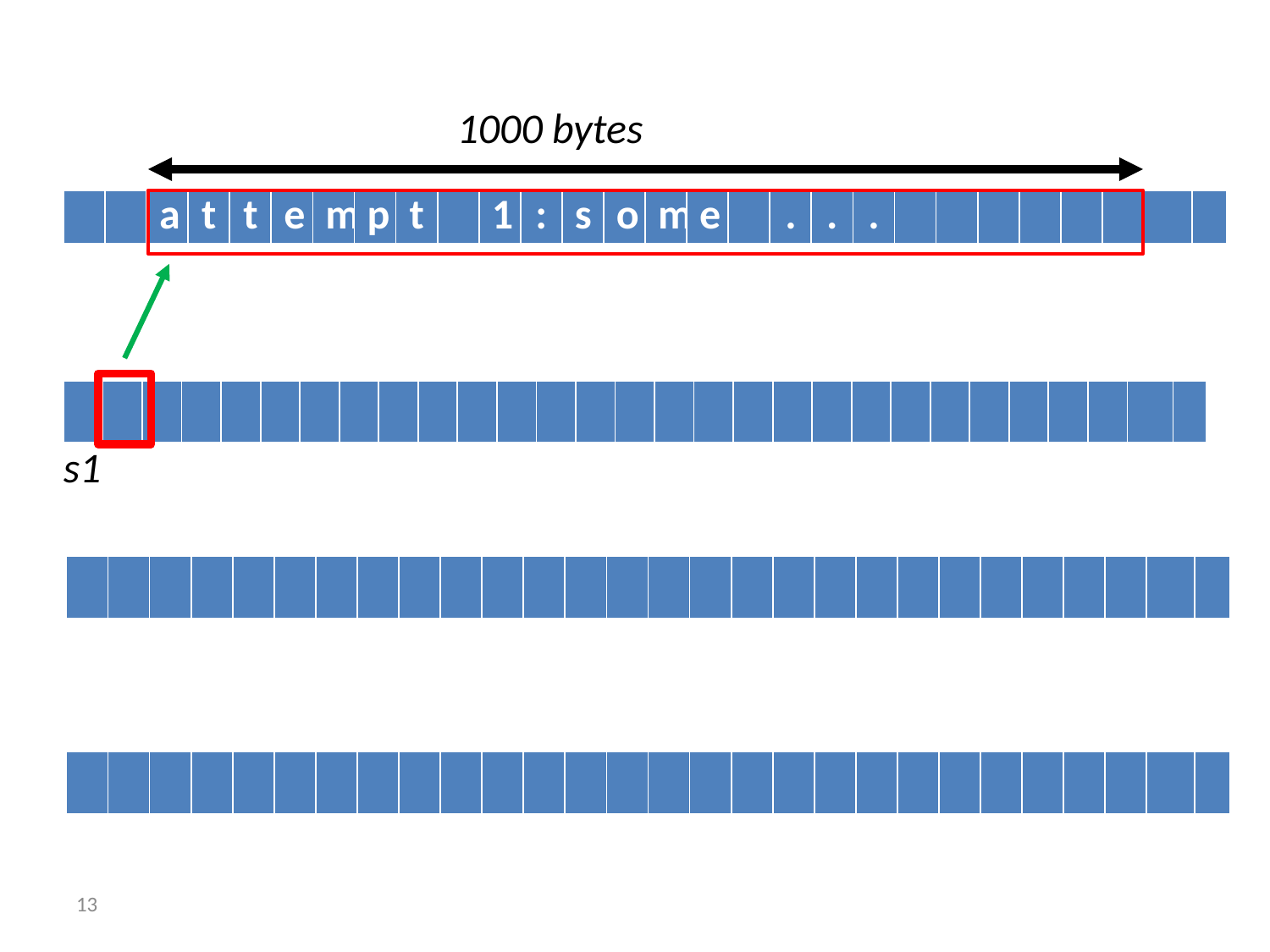

1000 bytes
|  |  | a | t | t | e | m | p | t |  | 1 | : | s | o | m | e |  | . | . | . |  |  |  |  |  |  |  |  |
| --- | --- | --- | --- | --- | --- | --- | --- | --- | --- | --- | --- | --- | --- | --- | --- | --- | --- | --- | --- | --- | --- | --- | --- | --- | --- | --- | --- |

|  |  |  |  |  |  |  |  |  |  |  |  |  |  |  |  |  |  |  |  |  |  |  |  |  |  |  |  |
| --- | --- | --- | --- | --- | --- | --- | --- | --- | --- | --- | --- | --- | --- | --- | --- | --- | --- | --- | --- | --- | --- | --- | --- | --- | --- | --- | --- |

|  |  |  |  |  |  |  |  |  |  |  |  |  |  |  |  |  |  |  |  |  |  |  |  |  |  |  |  |  |
| --- | --- | --- | --- | --- | --- | --- | --- | --- | --- | --- | --- | --- | --- | --- | --- | --- | --- | --- | --- | --- | --- | --- | --- | --- | --- | --- | --- | --- |
s1
|  |  |  |  |  |  |  |  |  |  |  |  |  |  |  |  |  |  |  |  |  |  |  |  |  |  |  |  |
| --- | --- | --- | --- | --- | --- | --- | --- | --- | --- | --- | --- | --- | --- | --- | --- | --- | --- | --- | --- | --- | --- | --- | --- | --- | --- | --- | --- |
|  |  |  |  |  |  |  |  |  |  |  |  |  |  |  |  |  |  |  |  |  |  |  |  |  |  |  |  |
| --- | --- | --- | --- | --- | --- | --- | --- | --- | --- | --- | --- | --- | --- | --- | --- | --- | --- | --- | --- | --- | --- | --- | --- | --- | --- | --- | --- |
13